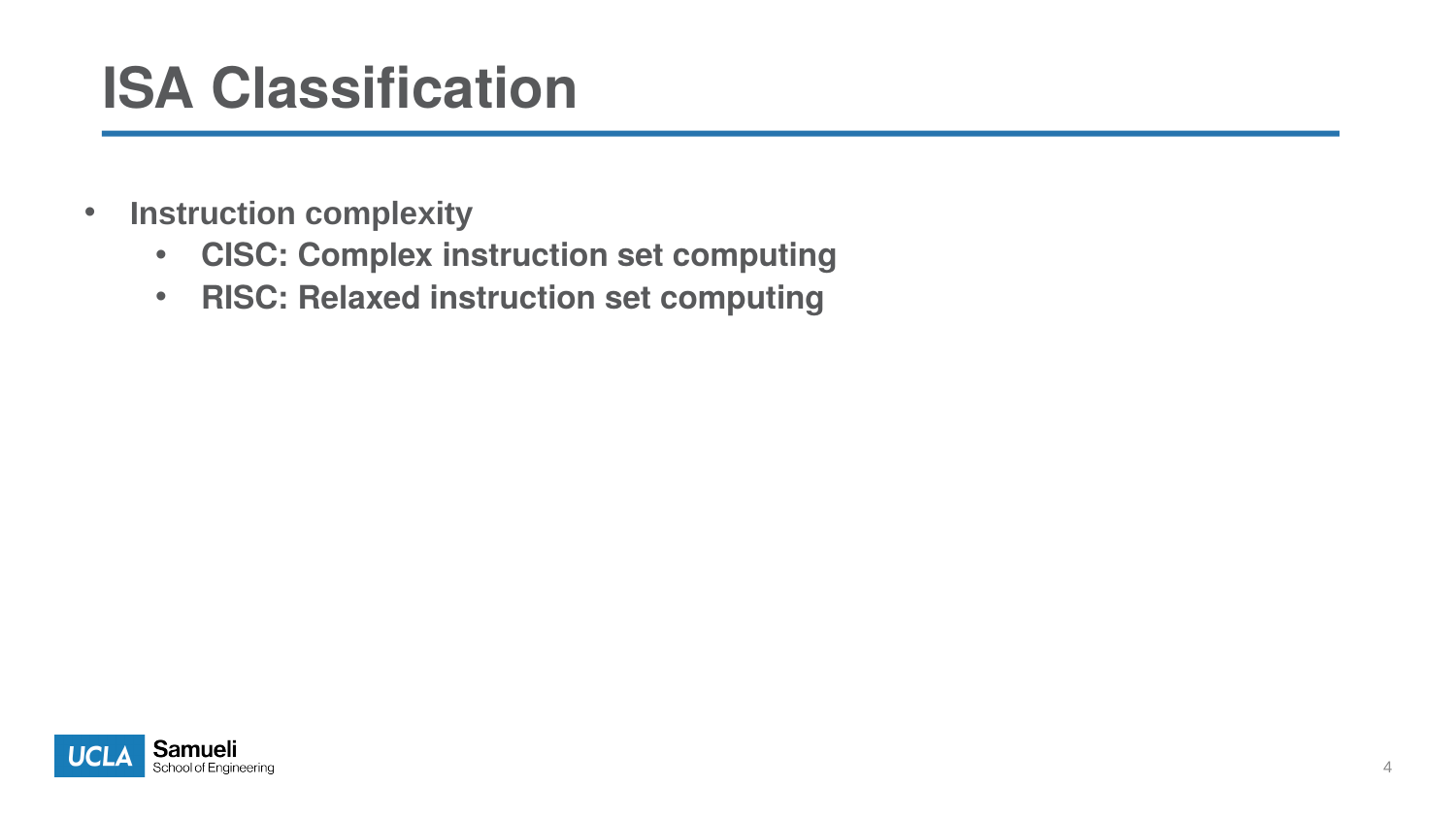

# ISA Classification
Instruction complexity
CISC: Complex instruction set computing
RISC: Relaxed instruction set computing
4